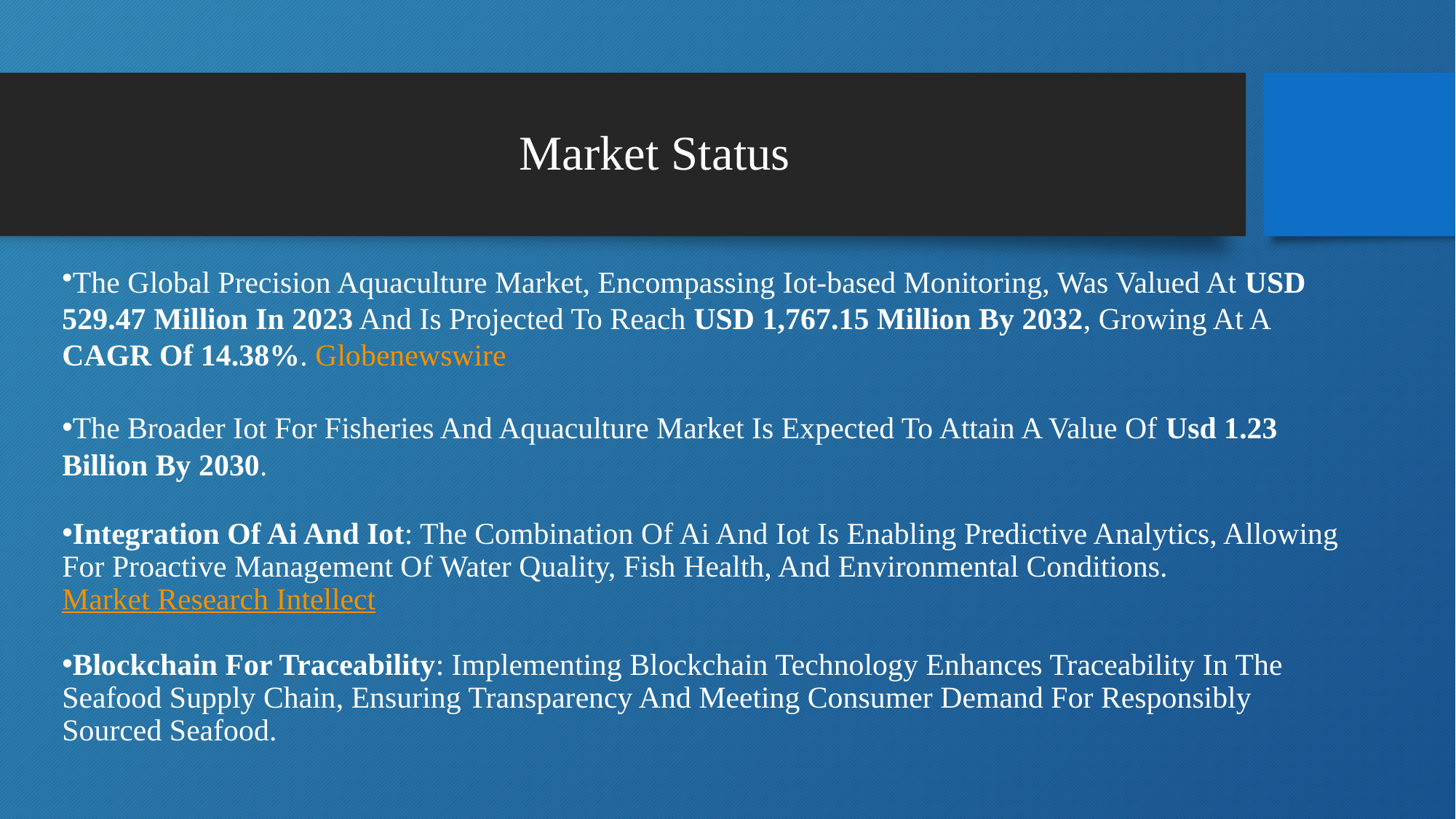

# Market Status
The Global Precision Aquaculture Market, Encompassing Iot-based Monitoring, Was Valued At USD 529.47 Million In 2023 And Is Projected To Reach USD 1,767.15 Million By 2032, Growing At A CAGR Of 14.38%. Globenewswire

The Broader Iot For Fisheries And Aquaculture Market Is Expected To Attain A Value Of Usd 1.23 Billion By 2030.

Integration Of Ai And Iot: The Combination Of Ai And Iot Is Enabling Predictive Analytics, Allowing For Proactive Management Of Water Quality, Fish Health, And Environmental Conditions. Market Research Intellect

Blockchain For Traceability: Implementing Blockchain Technology Enhances Traceability In The Seafood Supply Chain, Ensuring Transparency And Meeting Consumer Demand For Responsibly Sourced Seafood.